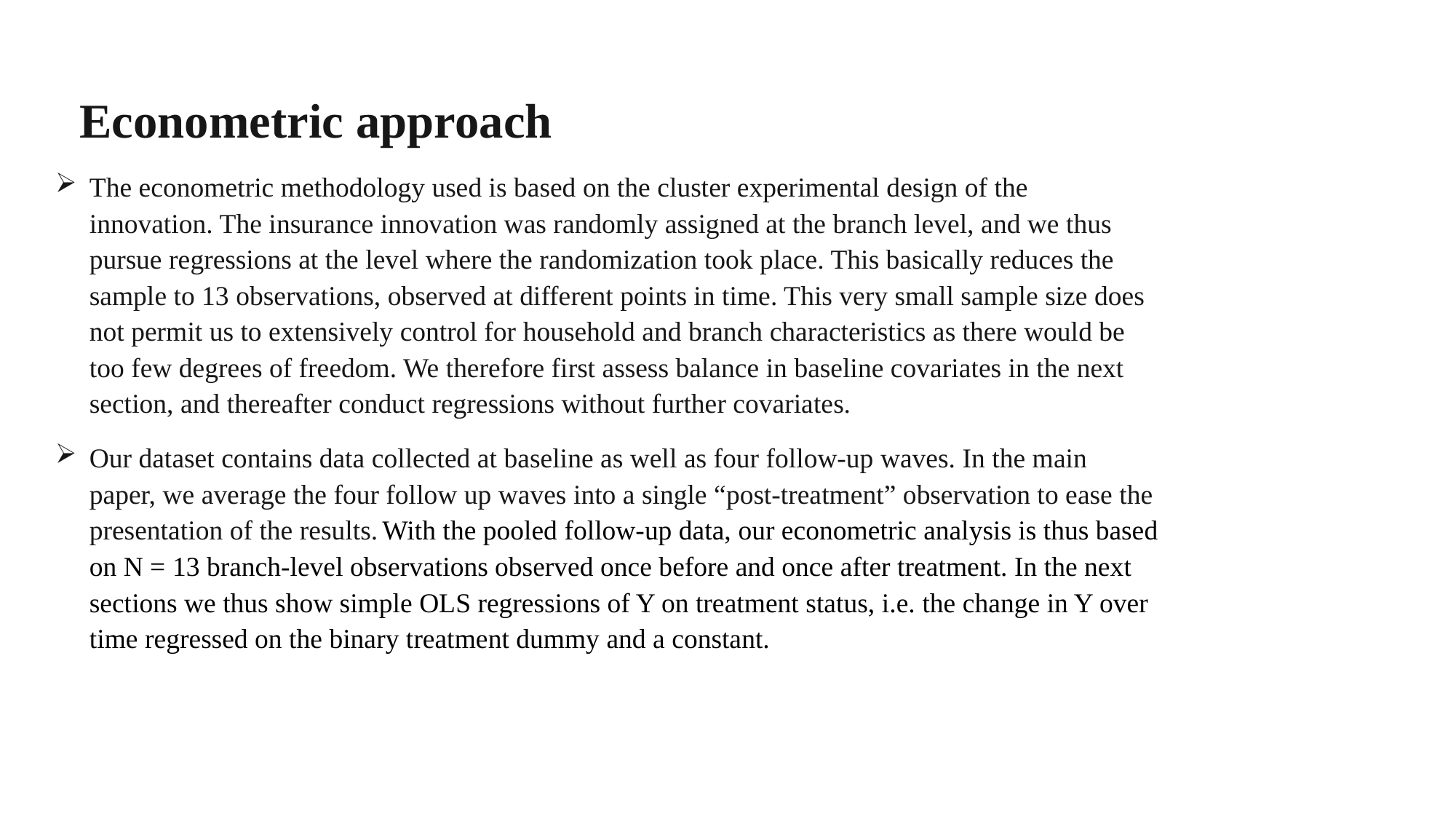

Econometric approach
The econometric methodology used is based on the cluster experimental design of the innovation. The insurance innovation was randomly assigned at the branch level, and we thus pursue regressions at the level where the randomization took place. This basically reduces the sample to 13 observations, observed at different points in time. This very small sample size does not permit us to extensively control for household and branch characteristics as there would be too few degrees of freedom. We therefore first assess balance in baseline covariates in the next section, and thereafter conduct regressions without further covariates.
Our dataset contains data collected at baseline as well as four follow-up waves. In the main paper, we average the four follow up waves into a single “post-treatment” observation to ease the presentation of the results. With the pooled follow-up data, our econometric analysis is thus based on N = 13 branch-level observations observed once before and once after treatment. In the next sections we thus show simple OLS regressions of Y on treatment status, i.e. the change in Y over time regressed on the binary treatment dummy and a constant.